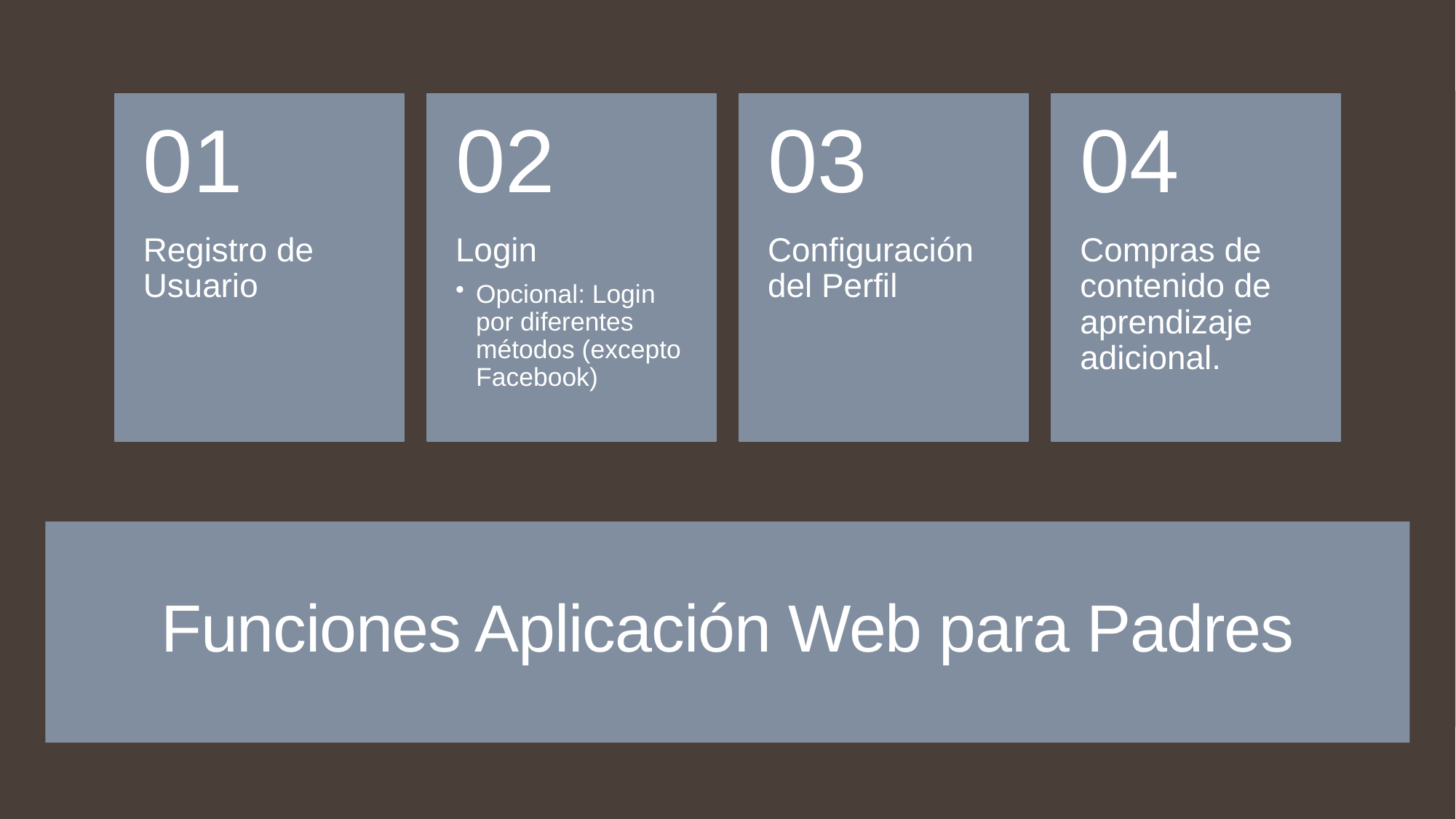

Registro de Usuario
01
Login
Opcional: Login por diferentes métodos (excepto Facebook)
02
Configuración del Perfil
03
Compras de contenido de aprendizaje adicional.
04

# Funciones Aplicación Web para Padres